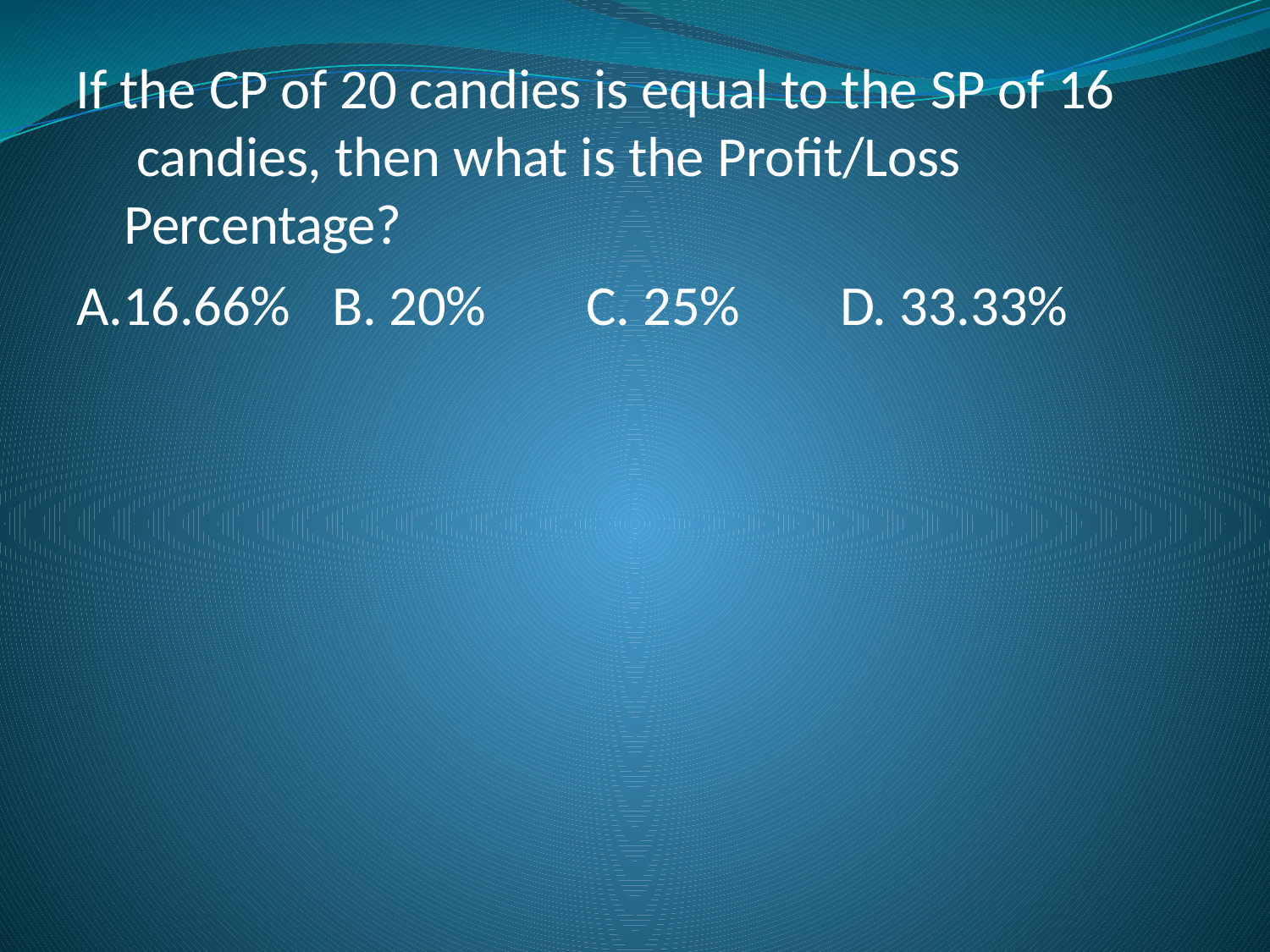

If the CP of 20 candies is equal to the SP of 16  candies, then what is the Profit/Loss  Percentage?
A.16.66%	B. 20%	C. 25%	D. 33.33%